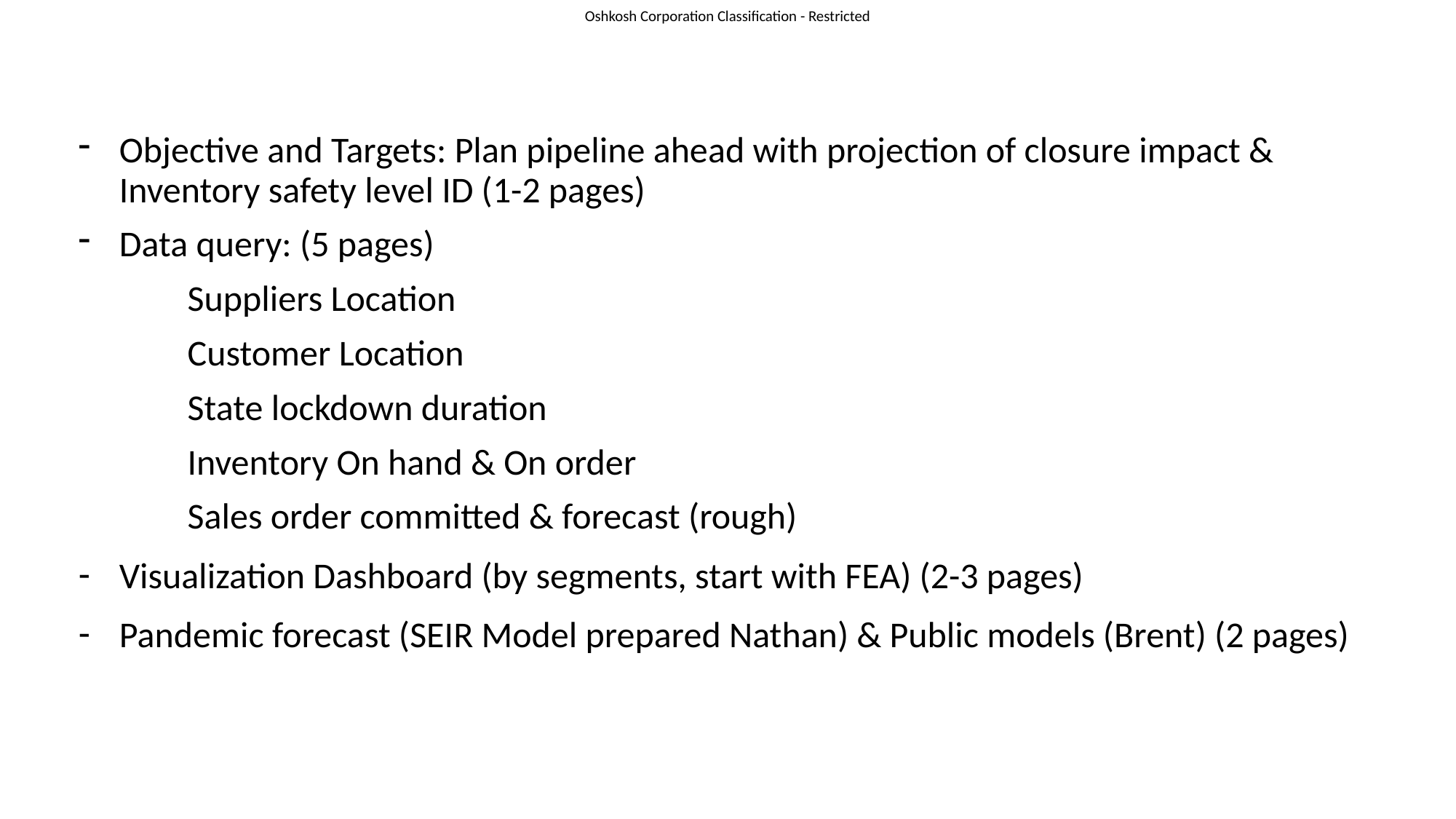

Objective and Targets: Plan pipeline ahead with projection of closure impact & Inventory safety level ID (1-2 pages)
Data query: (5 pages)
	Suppliers Location
	Customer Location
	State lockdown duration
	Inventory On hand & On order
	Sales order committed & forecast (rough)
Visualization Dashboard (by segments, start with FEA) (2-3 pages)
Pandemic forecast (SEIR Model prepared Nathan) & Public models (Brent) (2 pages)